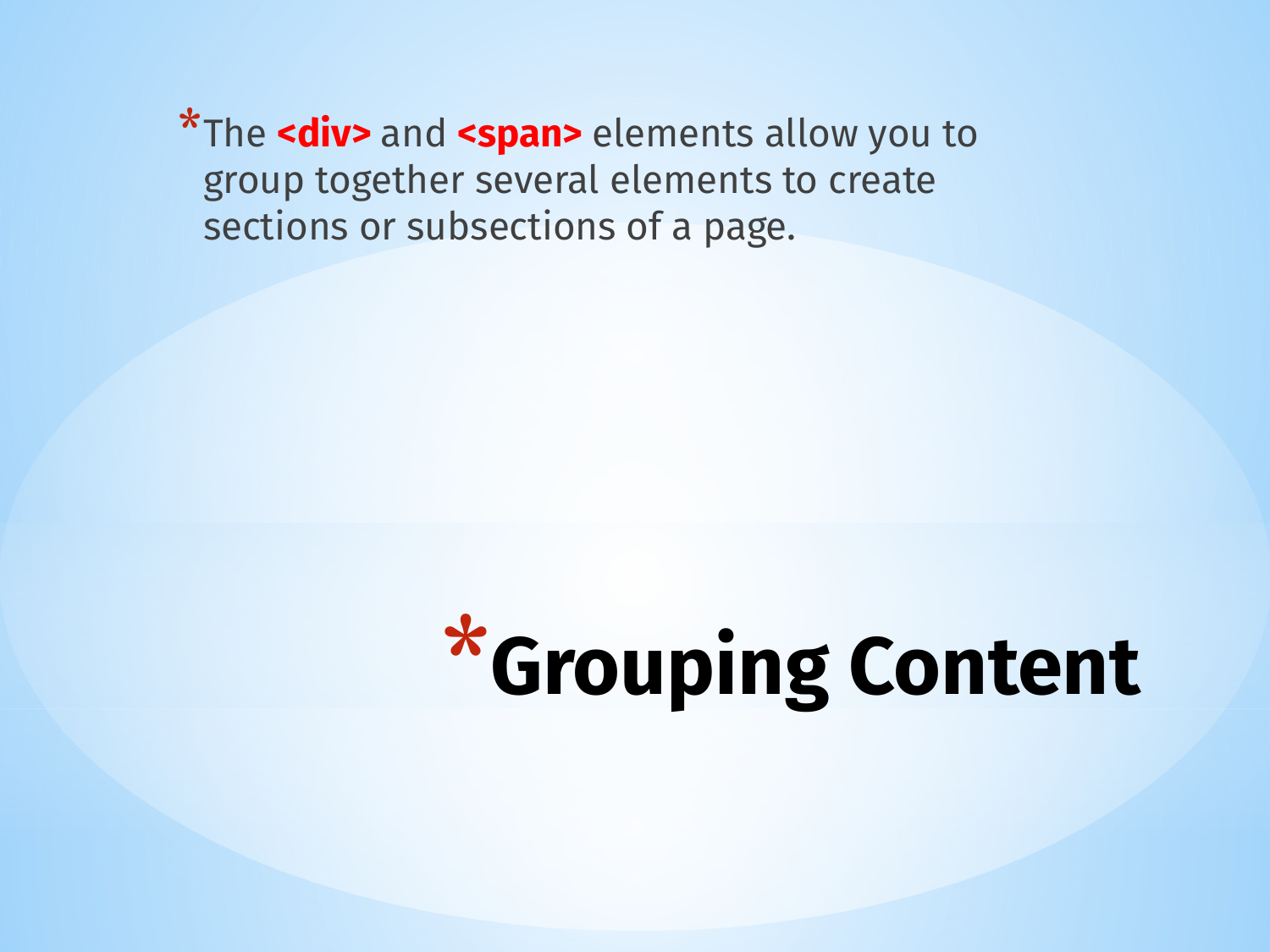

The <div> and <span> elements allow you to group together several elements to create sections or subsections of a page.
# Grouping Content